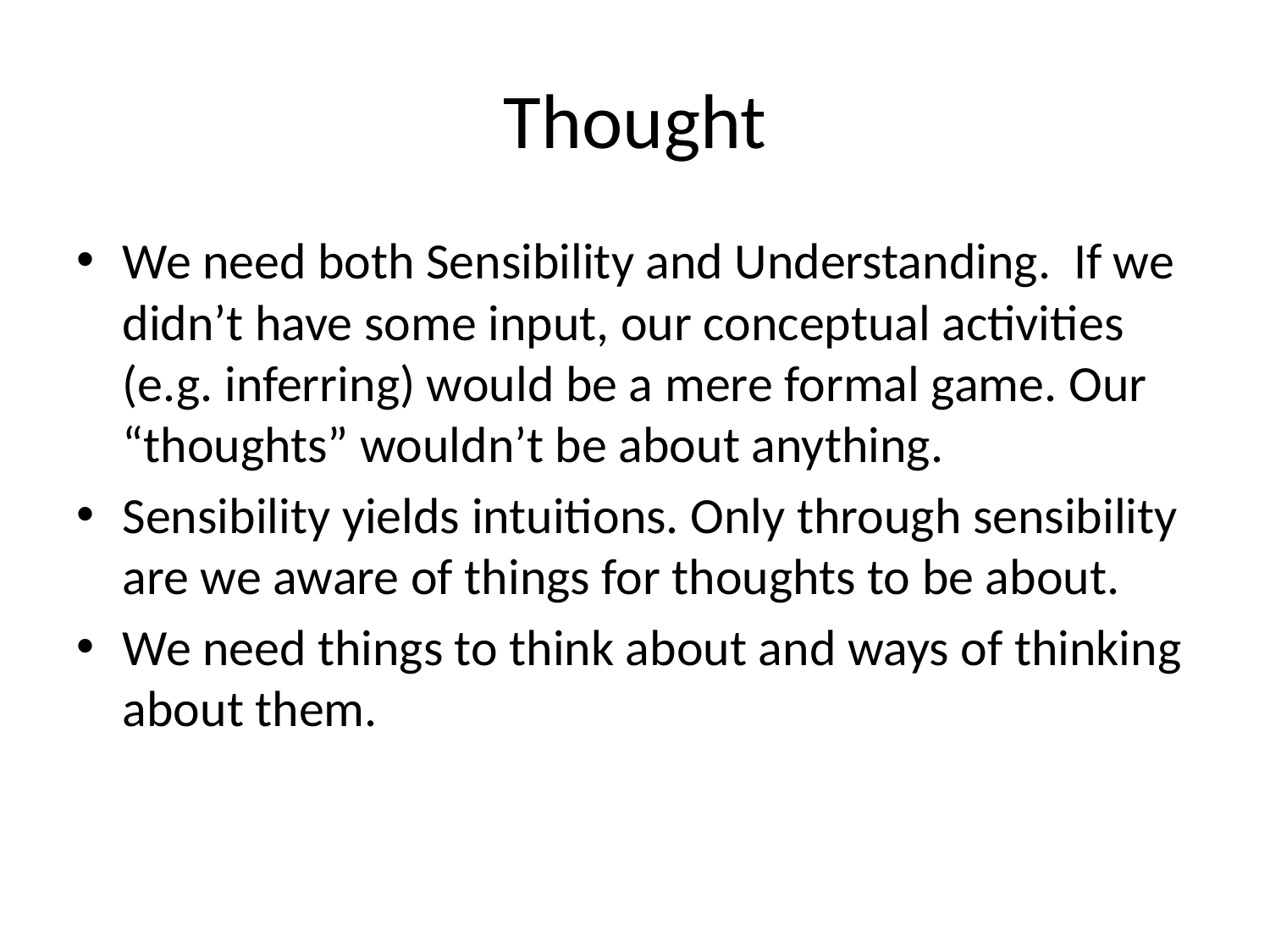

# Thought
We need both Sensibility and Understanding.  If we didn’t have some input, our conceptual activities (e.g. inferring) would be a mere formal game. Our “thoughts” wouldn’t be about anything.
Sensibility yields intuitions. Only through sensibility are we aware of things for thoughts to be about.
We need things to think about and ways of thinking about them.